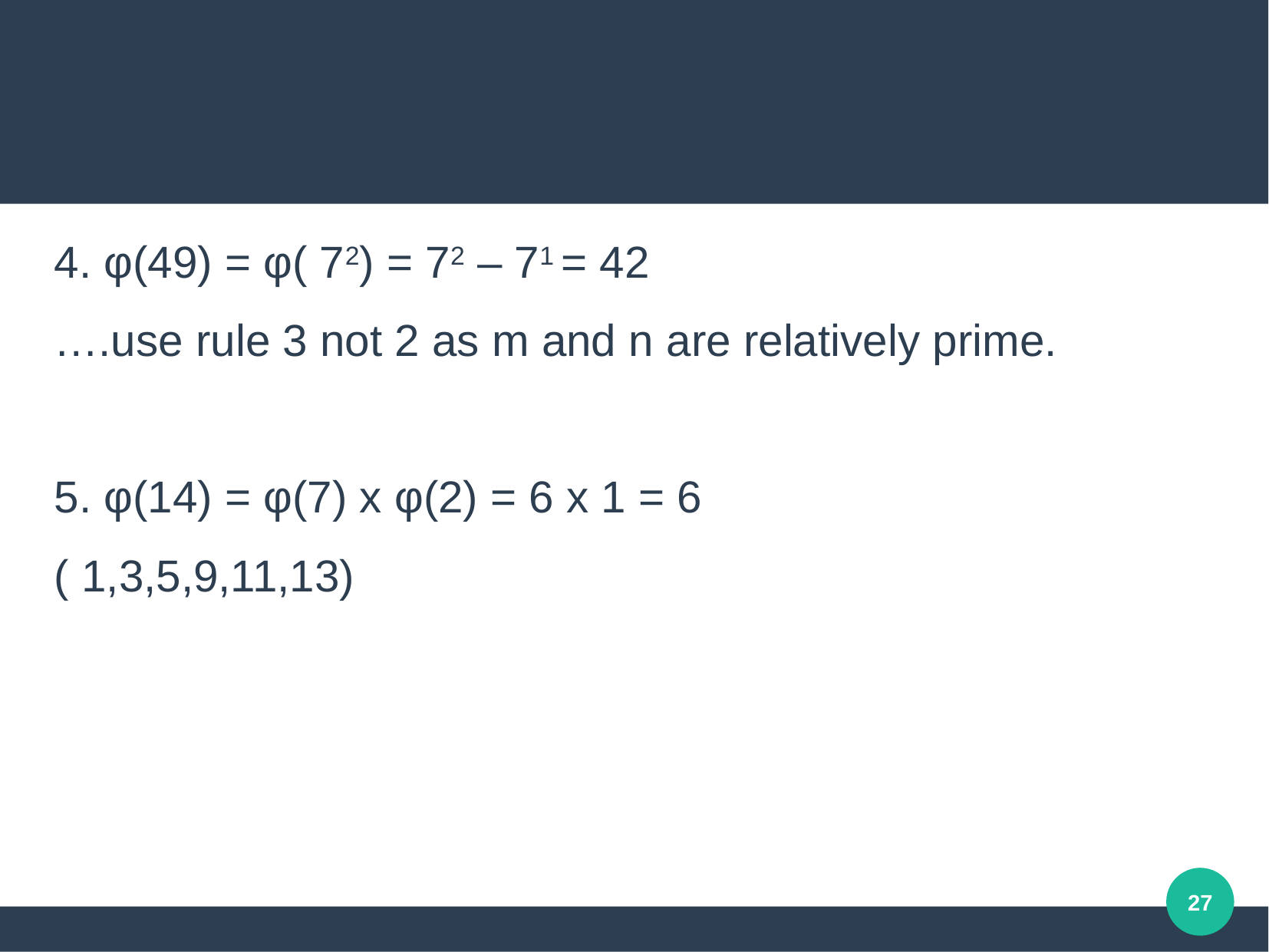

4. φ(49) = φ( 72) = 72 – 71 = 42
….use rule 3 not 2 as m and n are relatively prime.

5. φ(14) = φ(7) x φ(2) = 6 x 1 = 6
( 1,3,5,9,11,13)
27